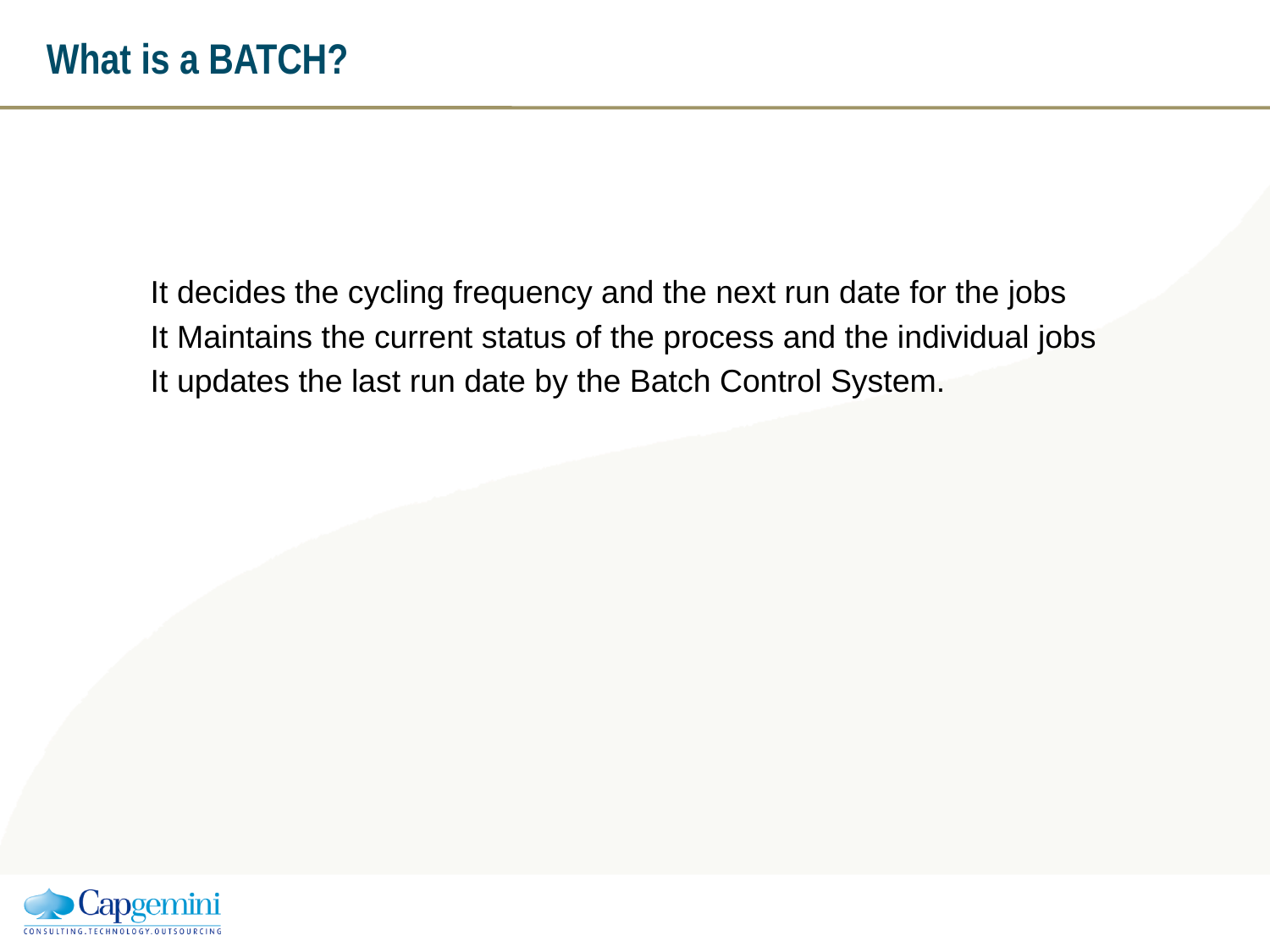

What is a BATCH?

It decides the cycling frequency and the next run date for the jobs
It Maintains the current status of the process and the individual jobs
It updates the last run date by the Batch Control System.